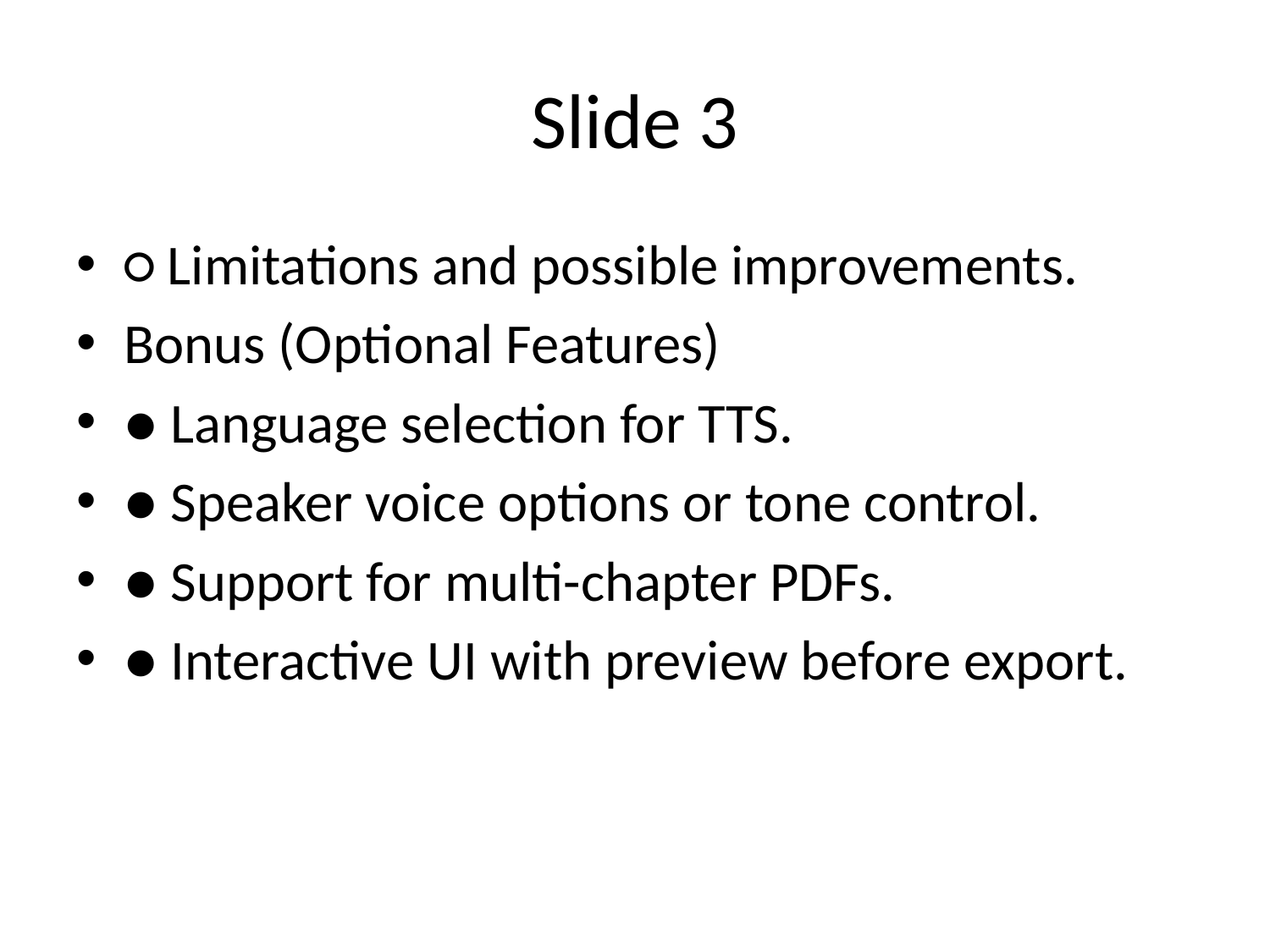

# Slide 3
○ Limitations and possible improvements.
Bonus (Optional Features)
● Language selection for TTS.
● Speaker voice options or tone control.
● Support for multi-chapter PDFs.
● Interactive UI with preview before export.